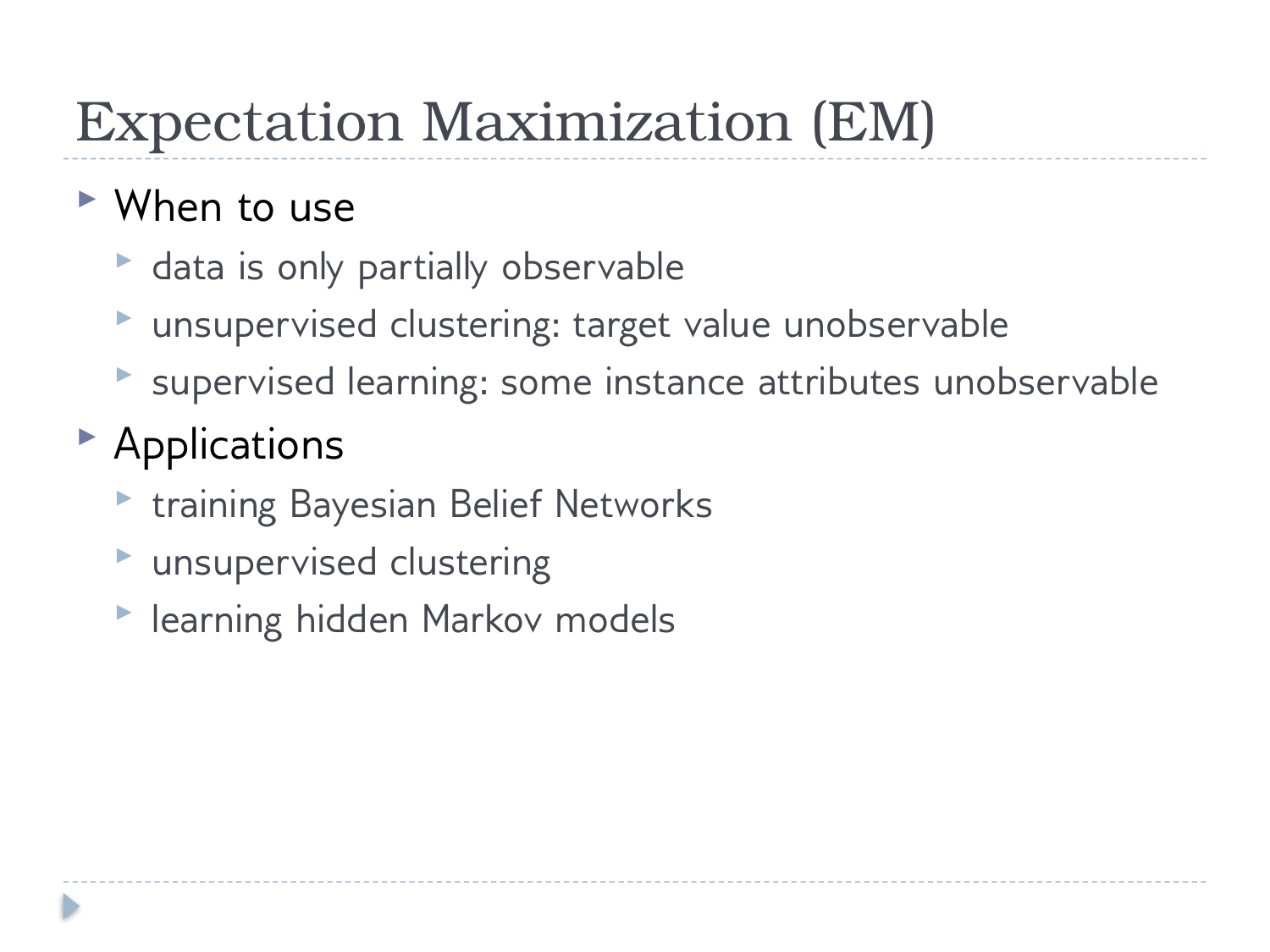

# Expectation Maximization (EM)
When to use
data is only partially observable
unsupervised clustering: target value unobservable
supervised learning: some instance attributes unobservable
Applications
training Bayesian Belief Networks
unsupervised clustering
learning hidden Markov models